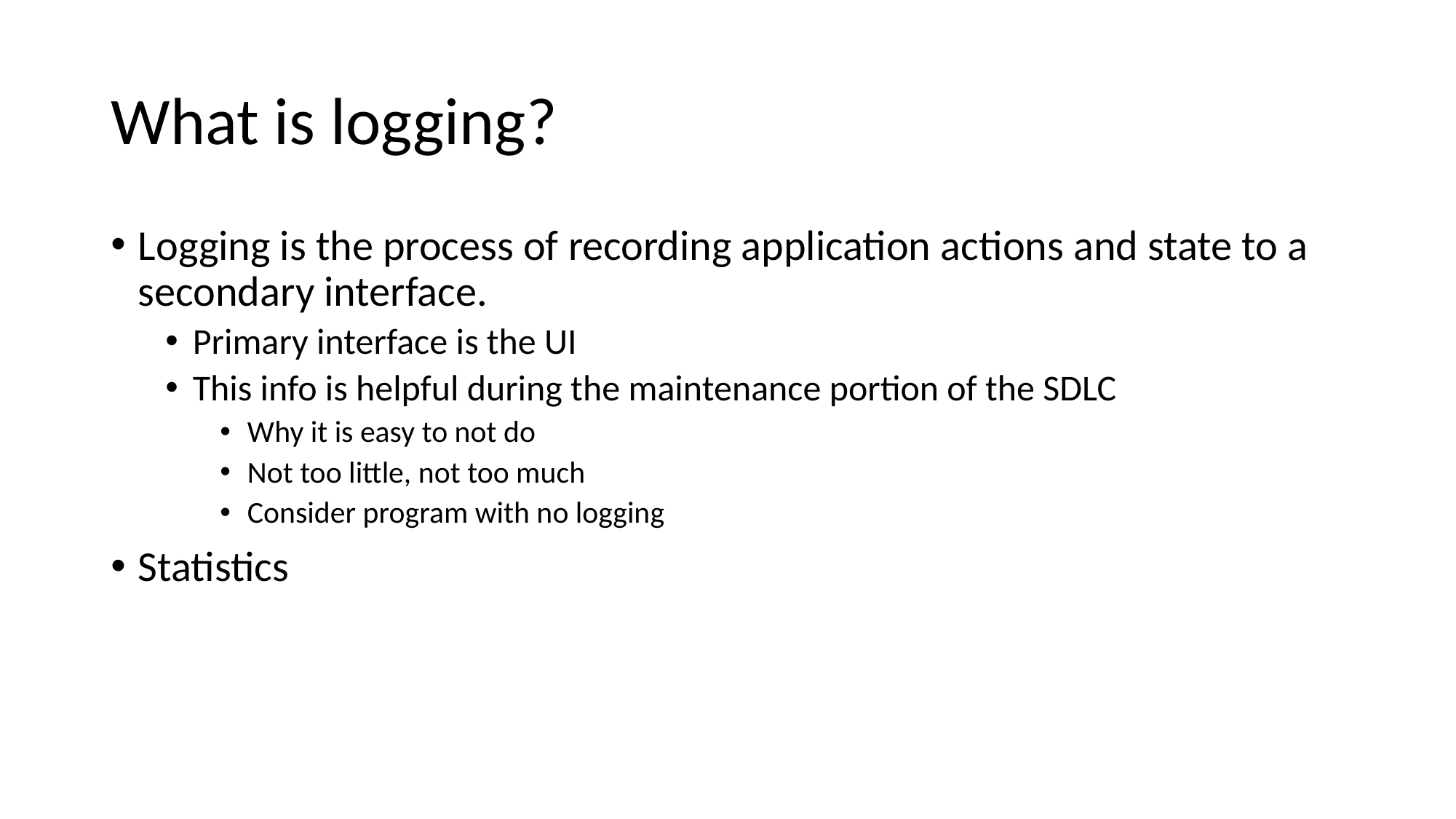

# What is logging?
Logging is the process of recording application actions and state to a secondary interface.
Primary interface is the UI
This info is helpful during the maintenance portion of the SDLC
Why it is easy to not do
Not too little, not too much
Consider program with no logging
Statistics